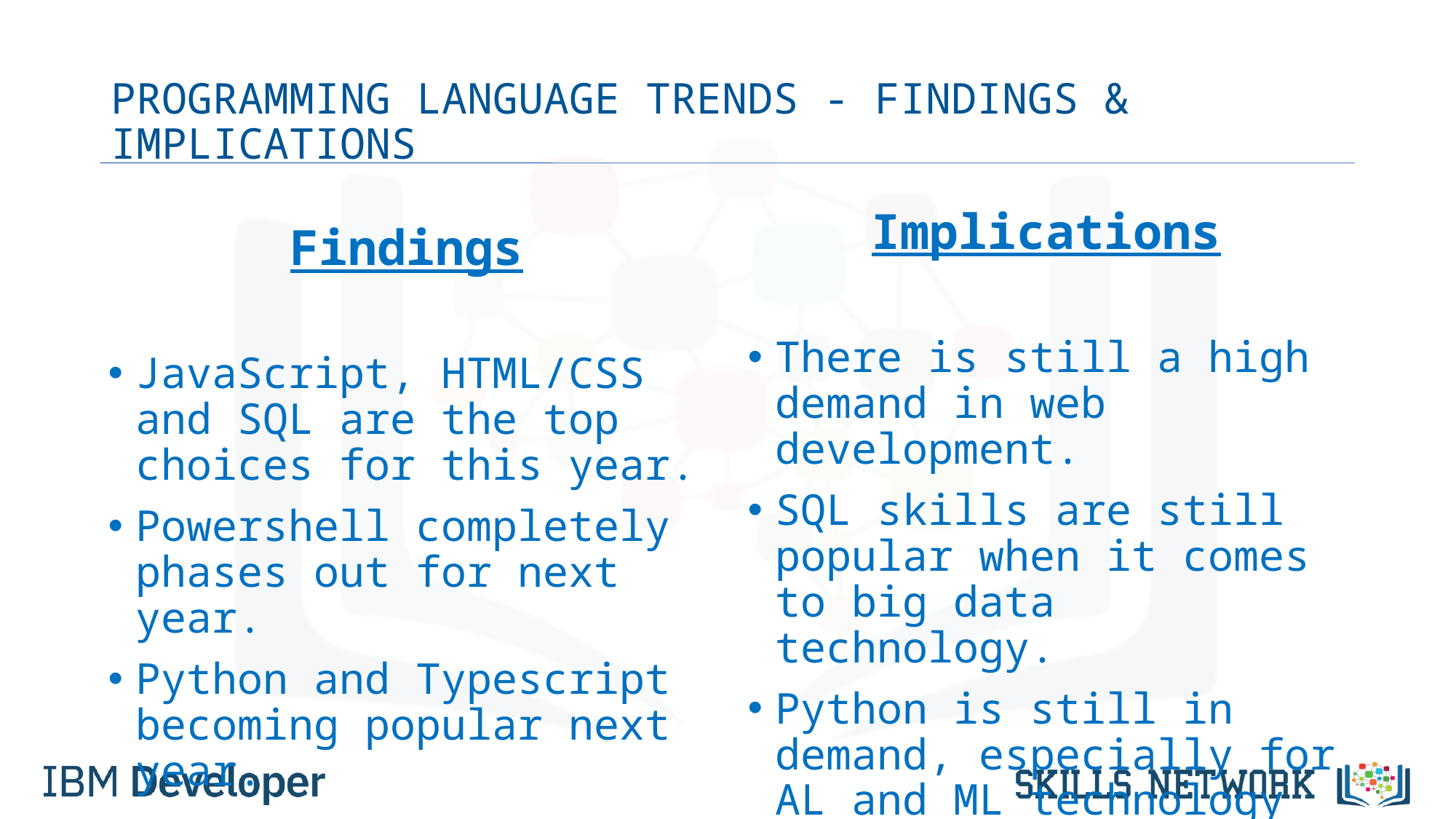

# PROGRAMMING LANGUAGE TRENDS - FINDINGS & IMPLICATIONS
Implications

There is still a high demand in web development.
SQL skills are still popular when it comes to big data technology.
Python is still in demand, especially for AL and ML technology and advancements.
Findings

JavaScript, HTML/CSS and SQL are the top choices for this year.
Powershell completely phases out for next year.
Python and Typescript becoming popular next year.